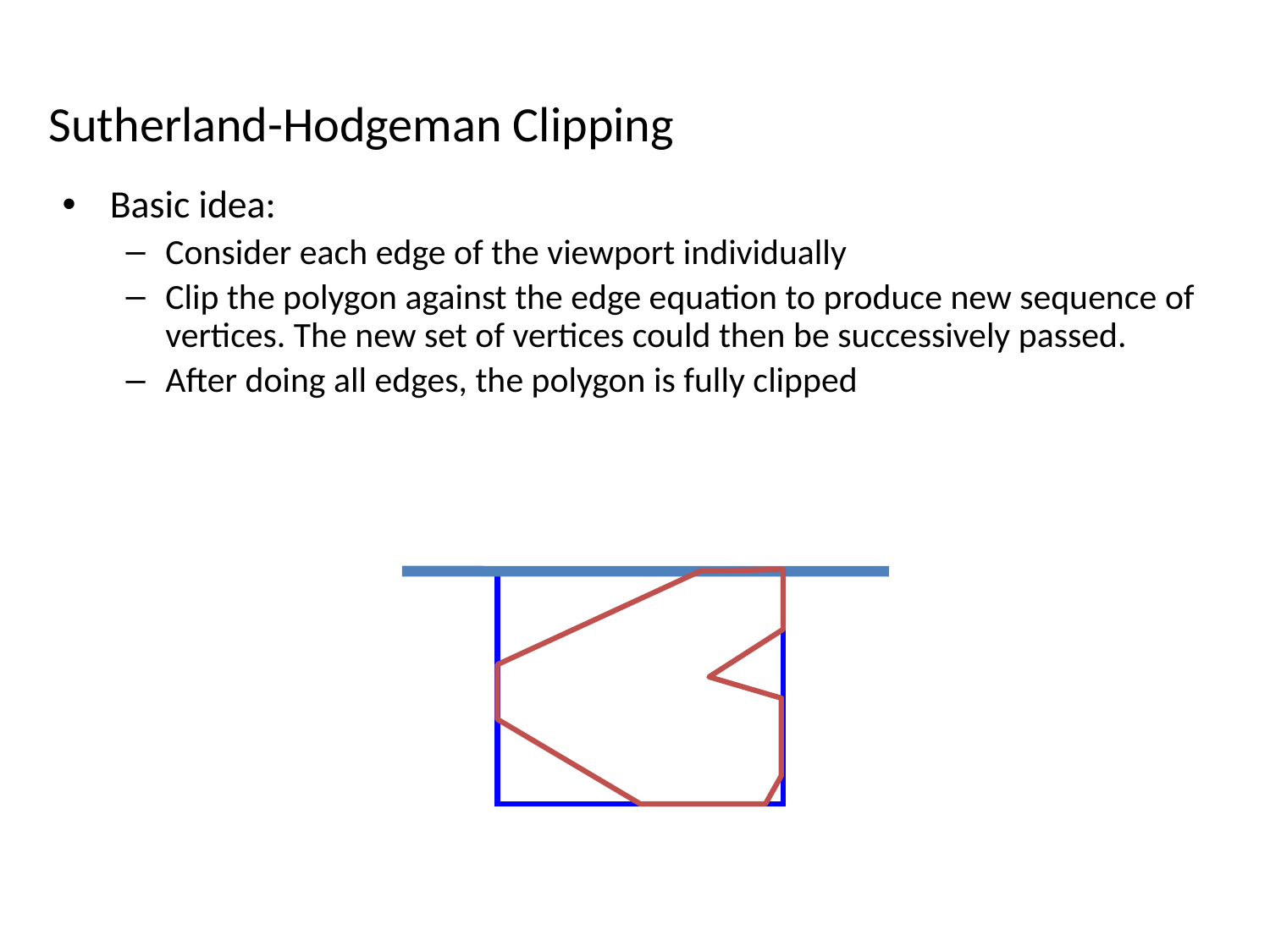

# Sutherland-Hodgeman Clipping
Basic idea:
Consider each edge of the viewport individually
Clip the polygon against the edge equation to produce new sequence of vertices. The new set of vertices could then be successively passed.
After doing all edges, the polygon is fully clipped